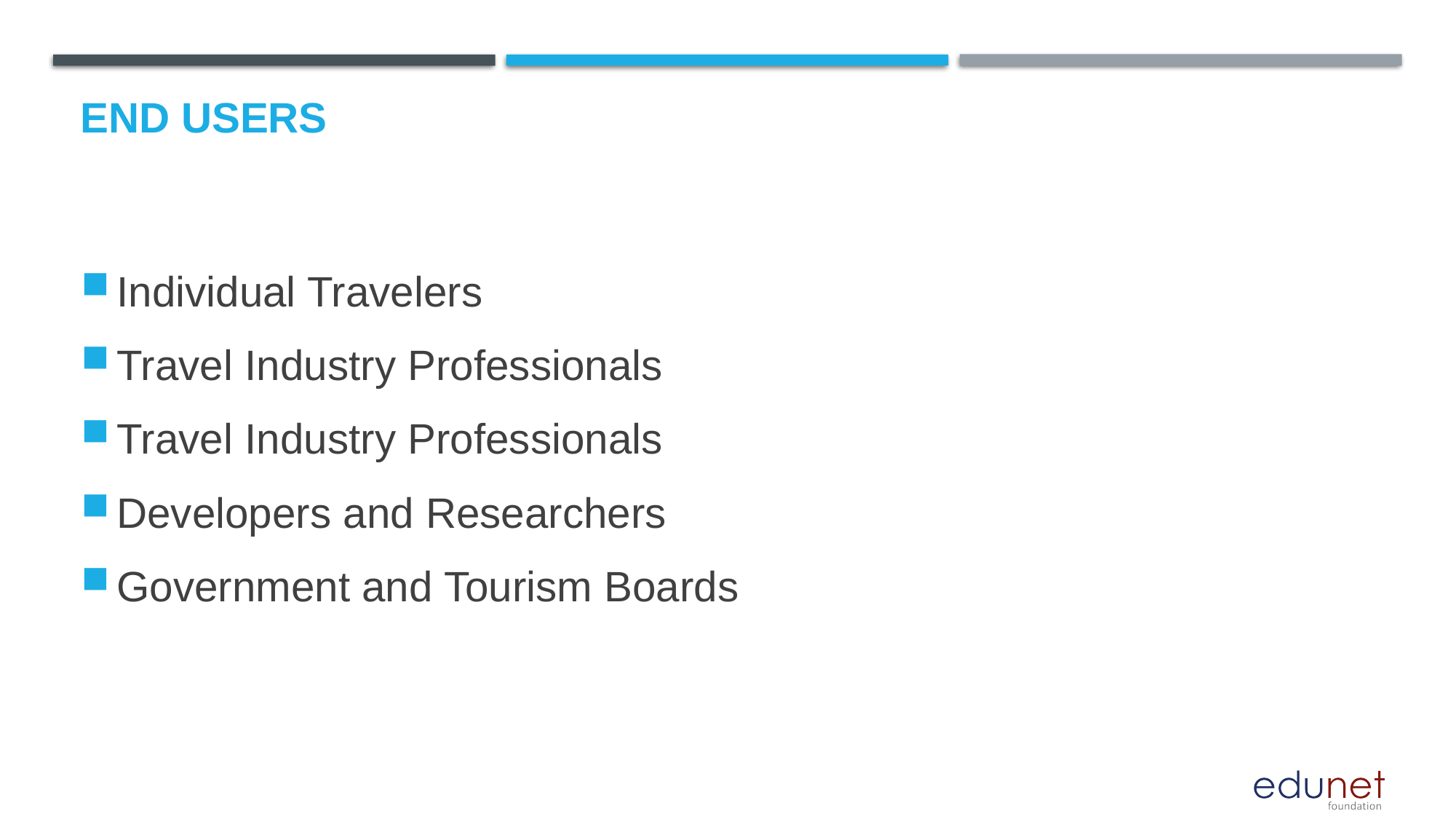

# End users
Individual Travelers
Travel Industry Professionals
Travel Industry Professionals
Developers and Researchers
Government and Tourism Boards